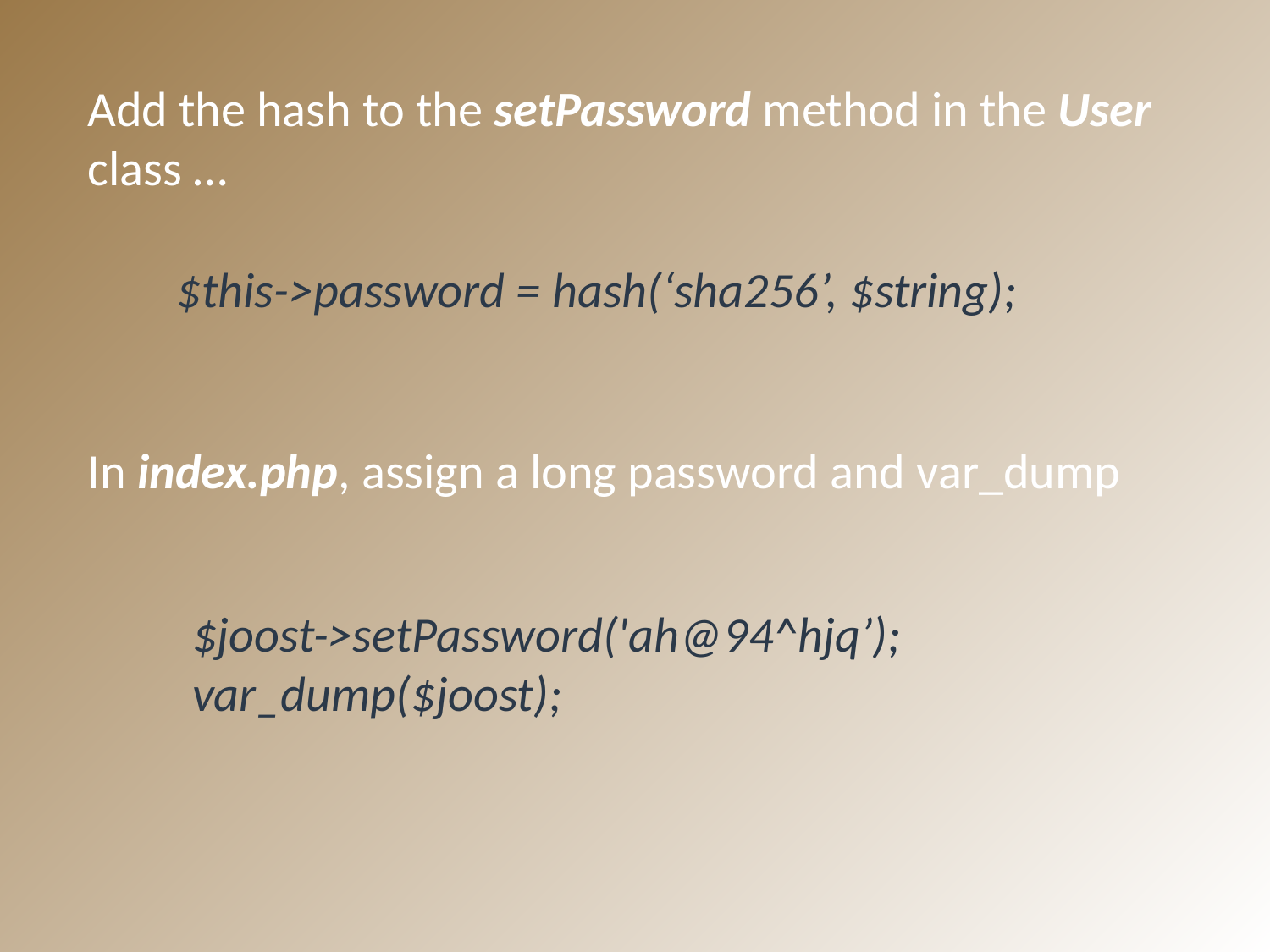

Add the hash to the setPassword method in the User class …
$this->password = hash(‘sha256’, $string);
In index.php, assign a long password and var_dump
$joost->setPassword('ah@94^hjq’);
var_dump($joost);